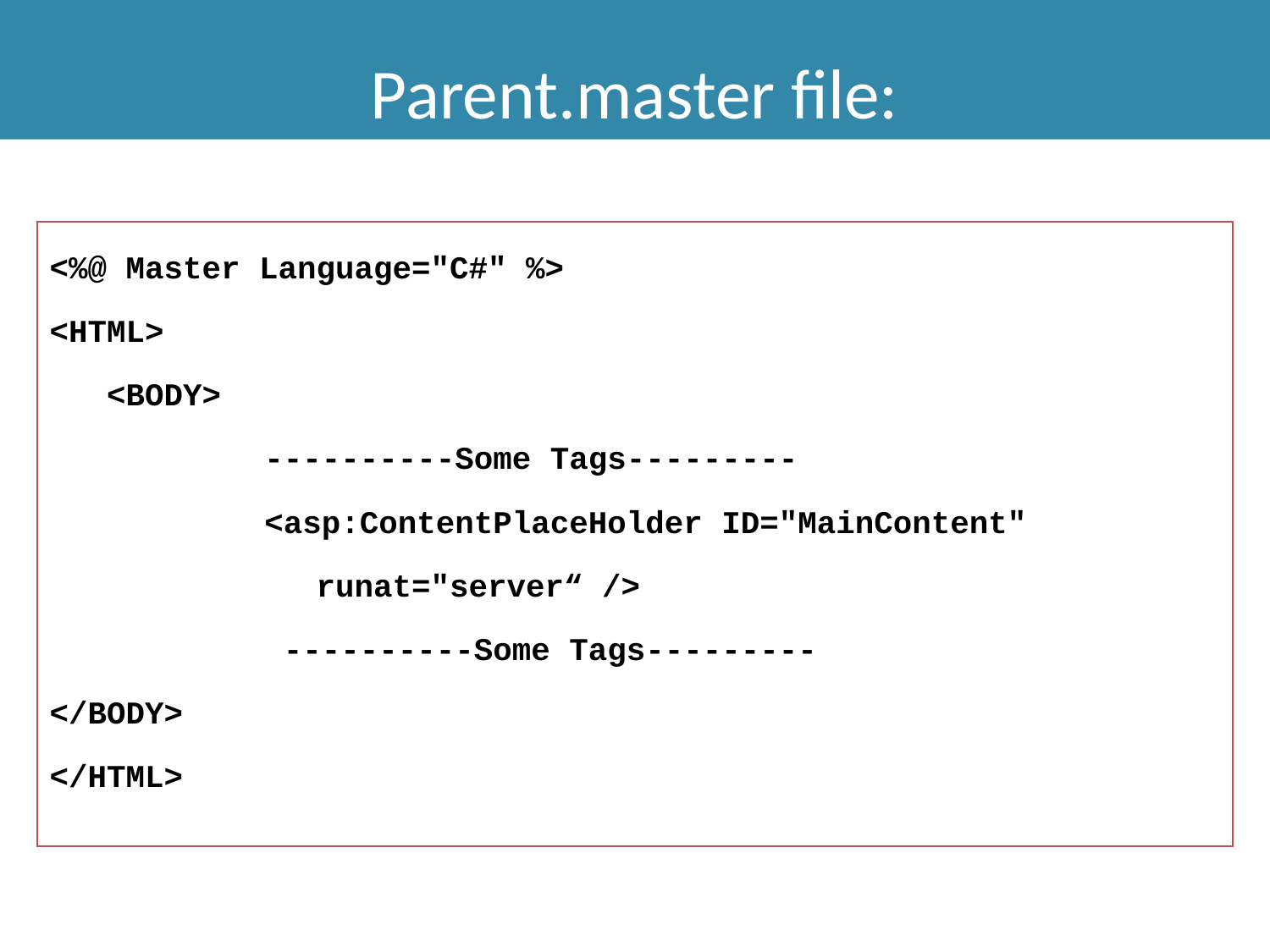

Parent.master file:
<%@ Master Language="C#" %>
<HTML>
   <BODY>
	      ----------Some Tags---------
	      <asp:ContentPlaceHolder ID="MainContent"
              runat="server“ />
	       ----------Some Tags---------
</BODY>
</HTML>